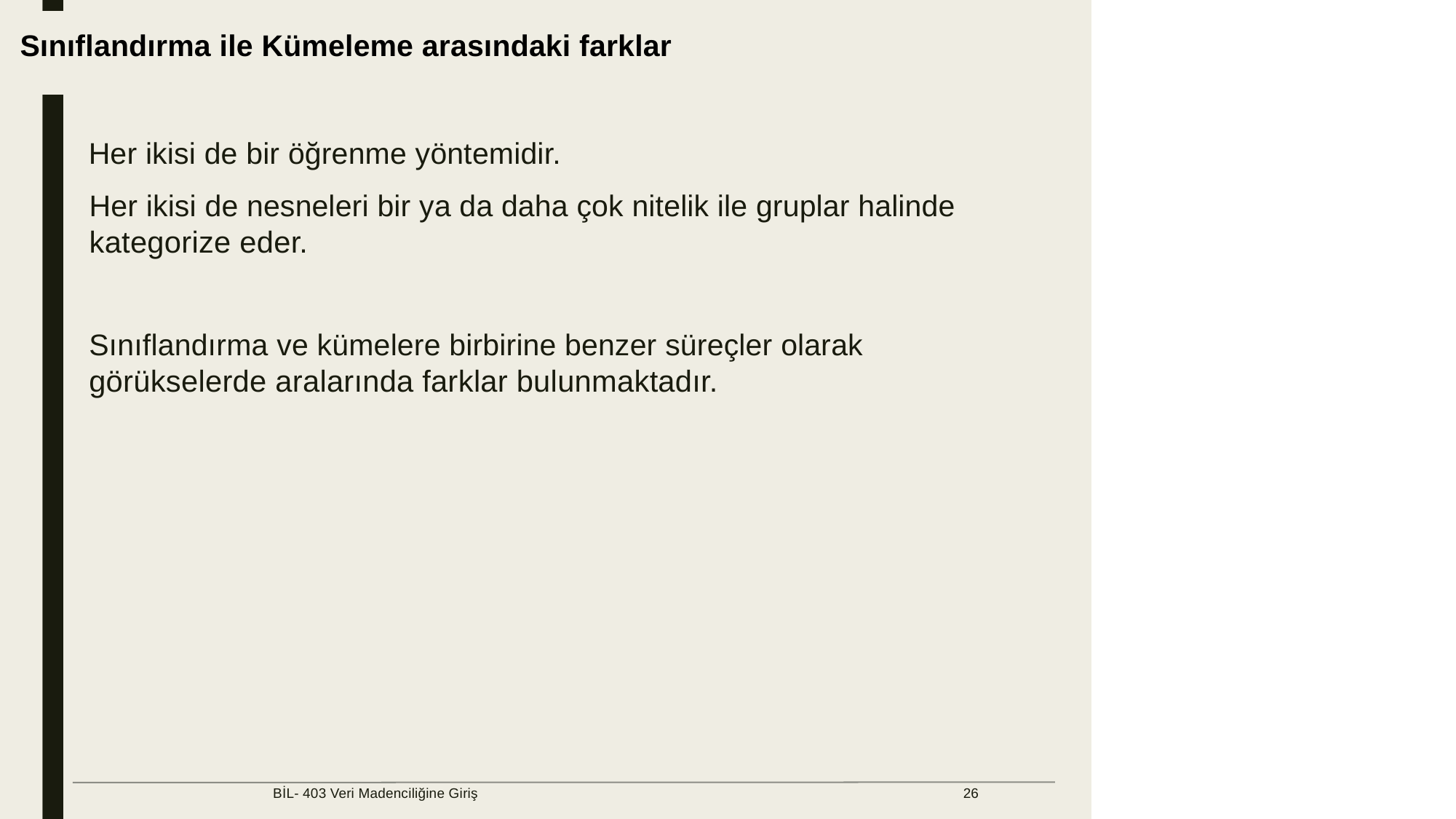

Veri Yapısı Nedir?
Sınıflandırma ile Kümeleme arasındaki farklar
Her ikisi de bir öğrenme yöntemidir.
Her ikisi de nesneleri bir ya da daha çok nitelik ile gruplar halinde
kategorize eder.
Sınıflandırma ve kümelere birbirine benzer süreçler olarak
görükselerde aralarında farklar bulunmaktadır.

BİL- 403 Veri Madenciliğine Giriş
26